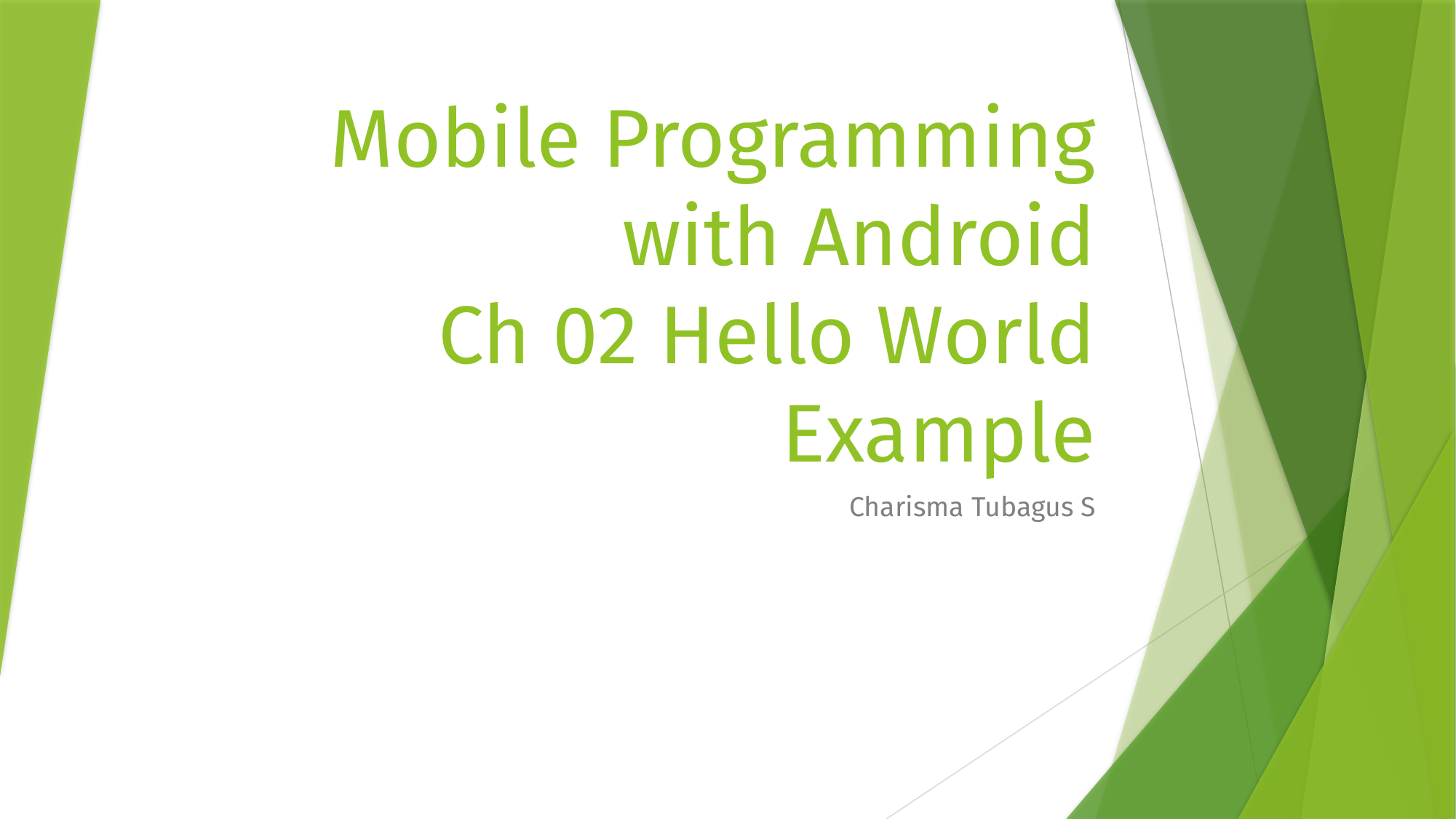

# Mobile Programming with Android Ch 02 Hello World Example
Charisma Tubagus S